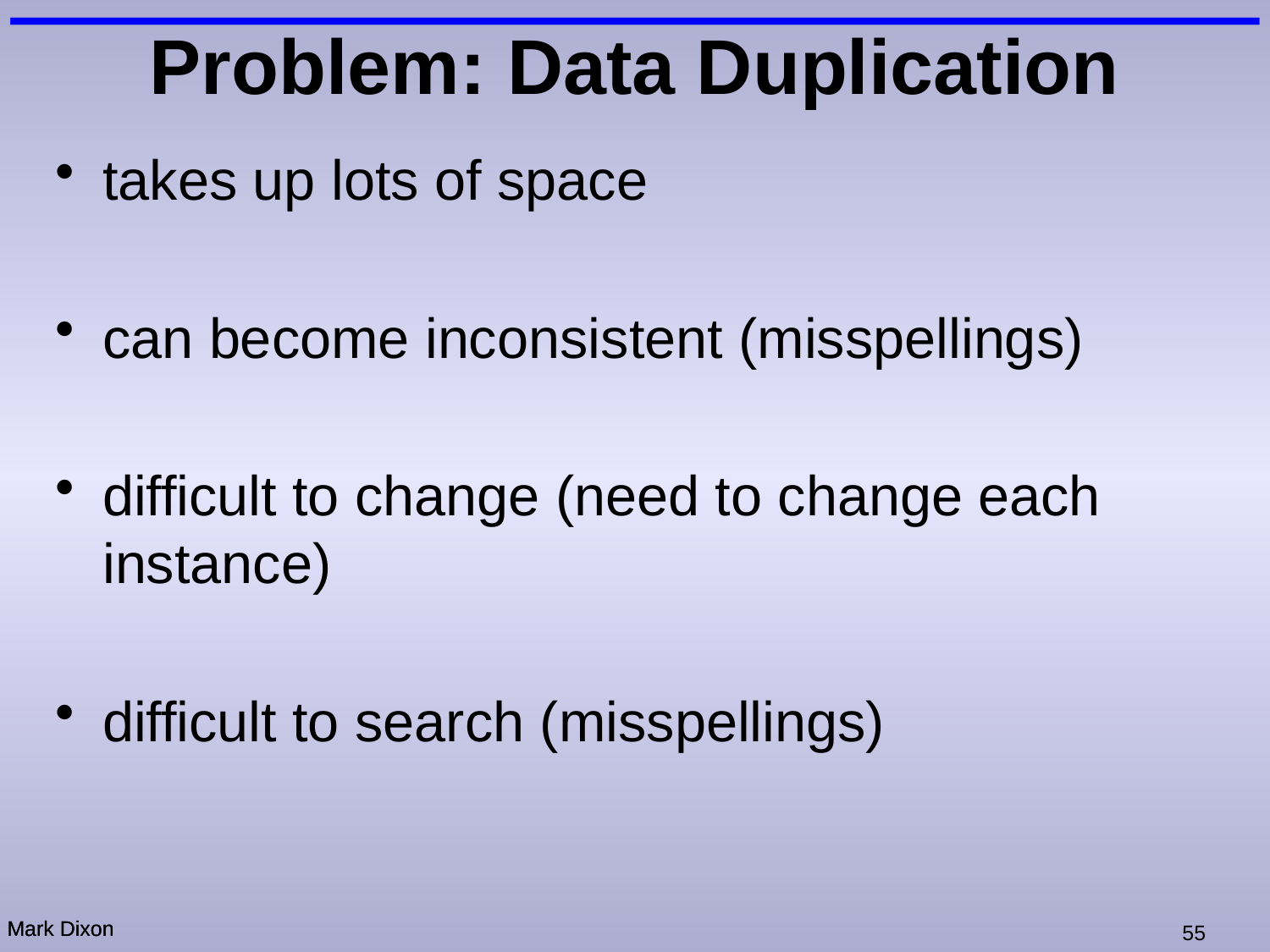

# Problem: Data Duplication
takes up lots of space

can become inconsistent (misspellings)

difficult to change (need to change each instance)

difficult to search (misspellings)